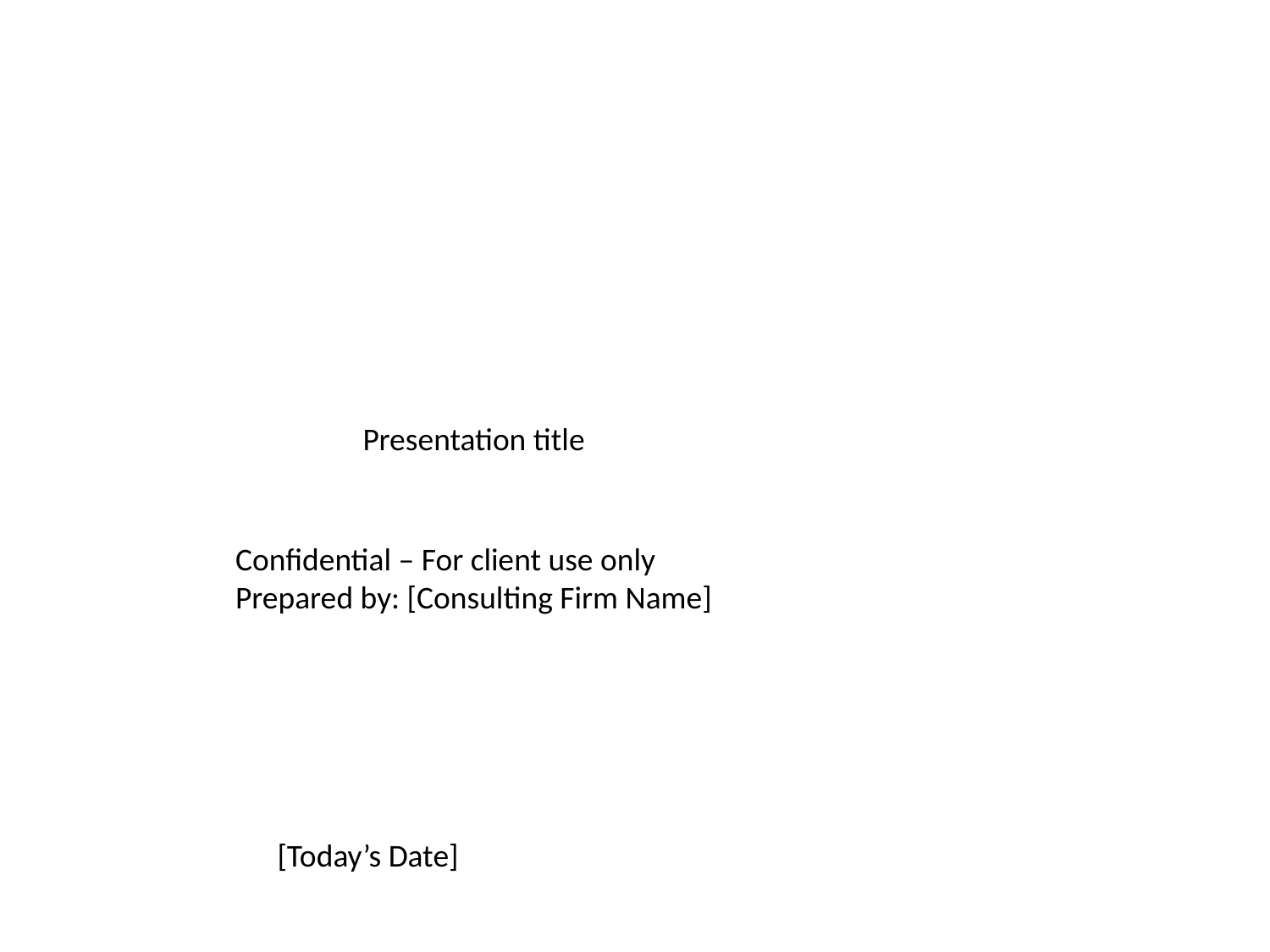

#
Presentation title
Confidential – For client use only
Prepared by: [Consulting Firm Name]

[Today’s Date]